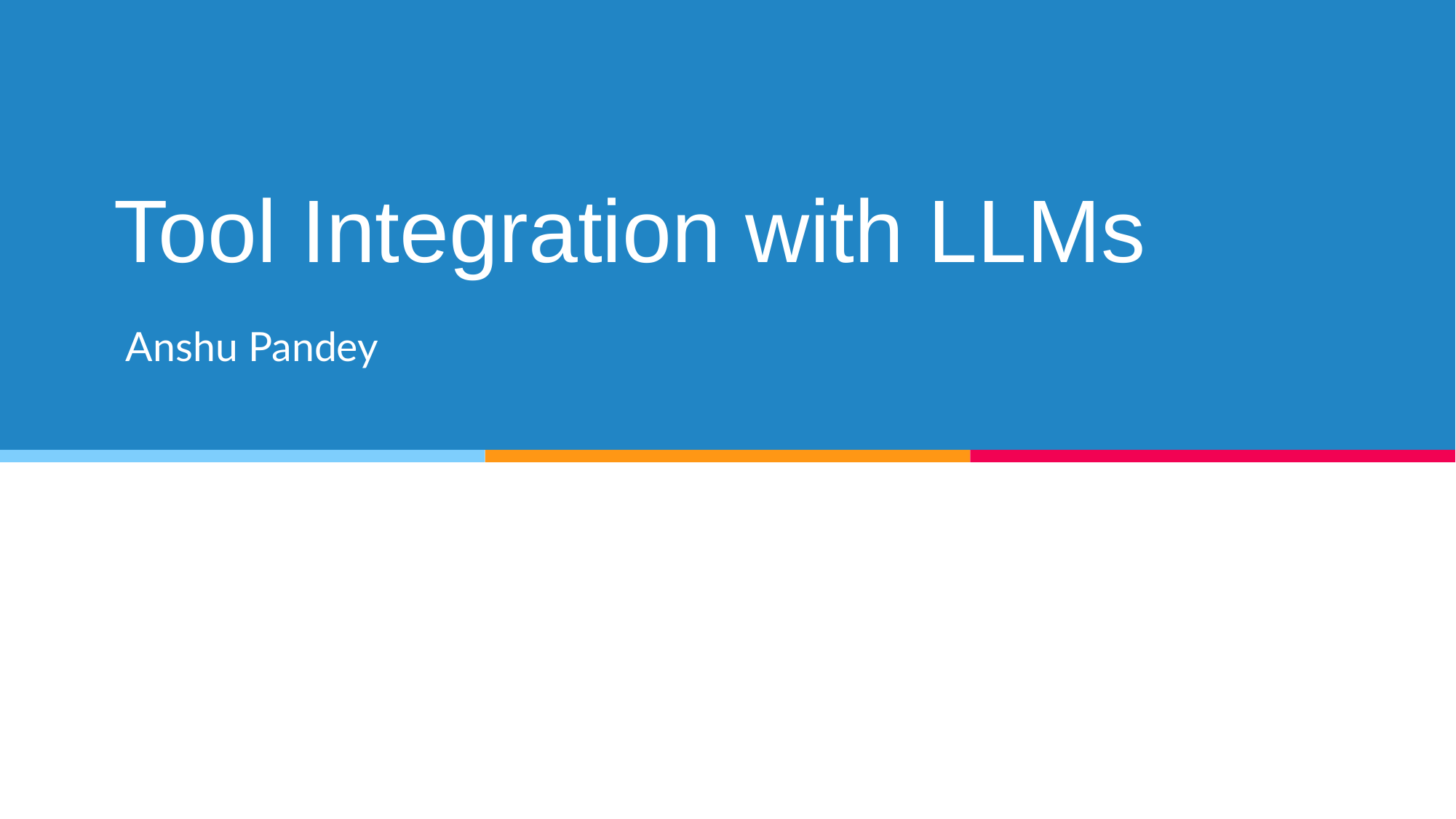

# Tool Integration with LLMs
Anshu Pandey